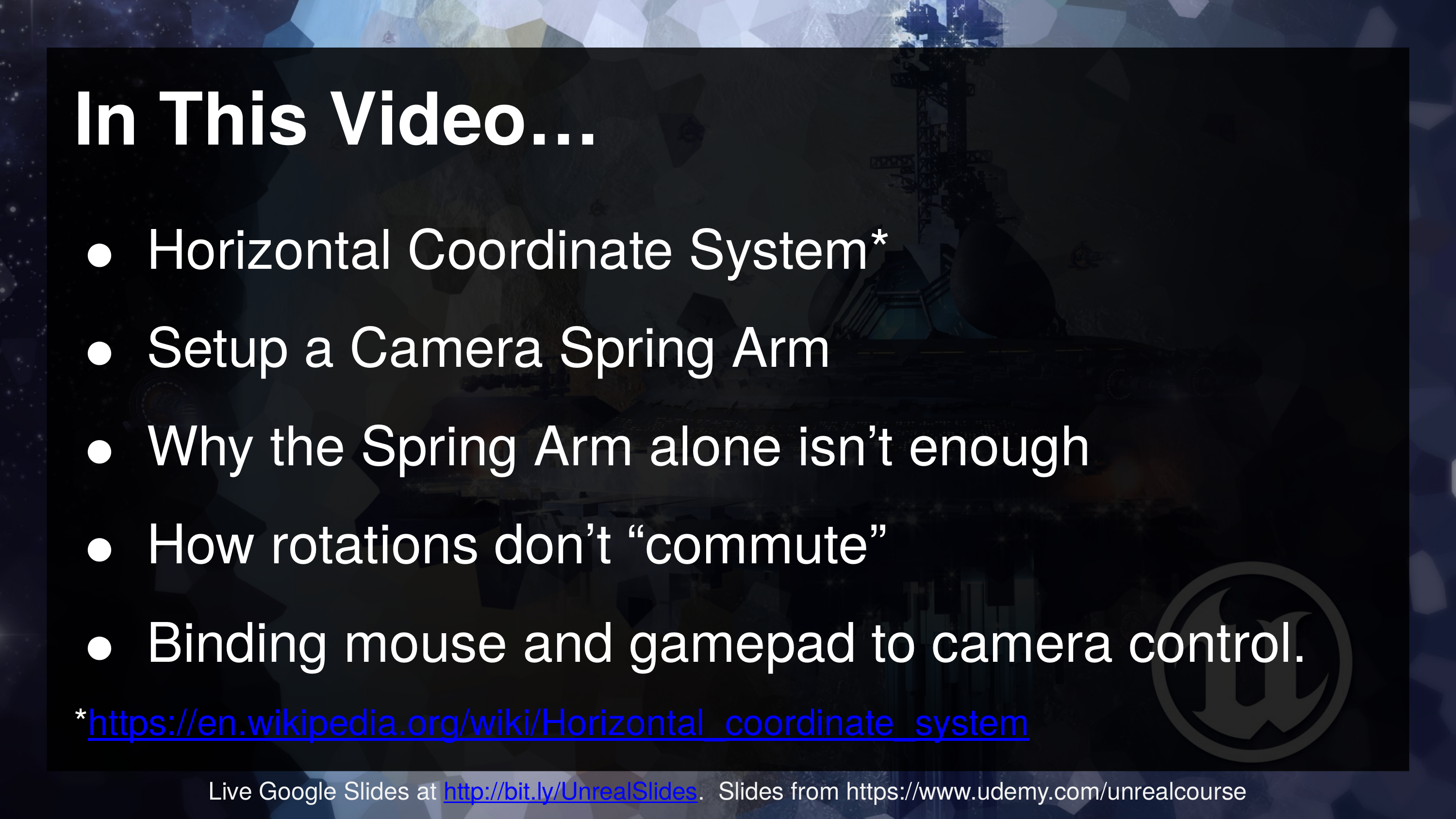

# In This Video…
Horizontal Coordinate System*
Setup a Camera Spring Arm
Why the Spring Arm alone isn’t enough
How rotations don’t “commute”
Binding mouse and gamepad to camera control.
*https://en.wikipedia.org/wiki/Horizontal_coordinate_system